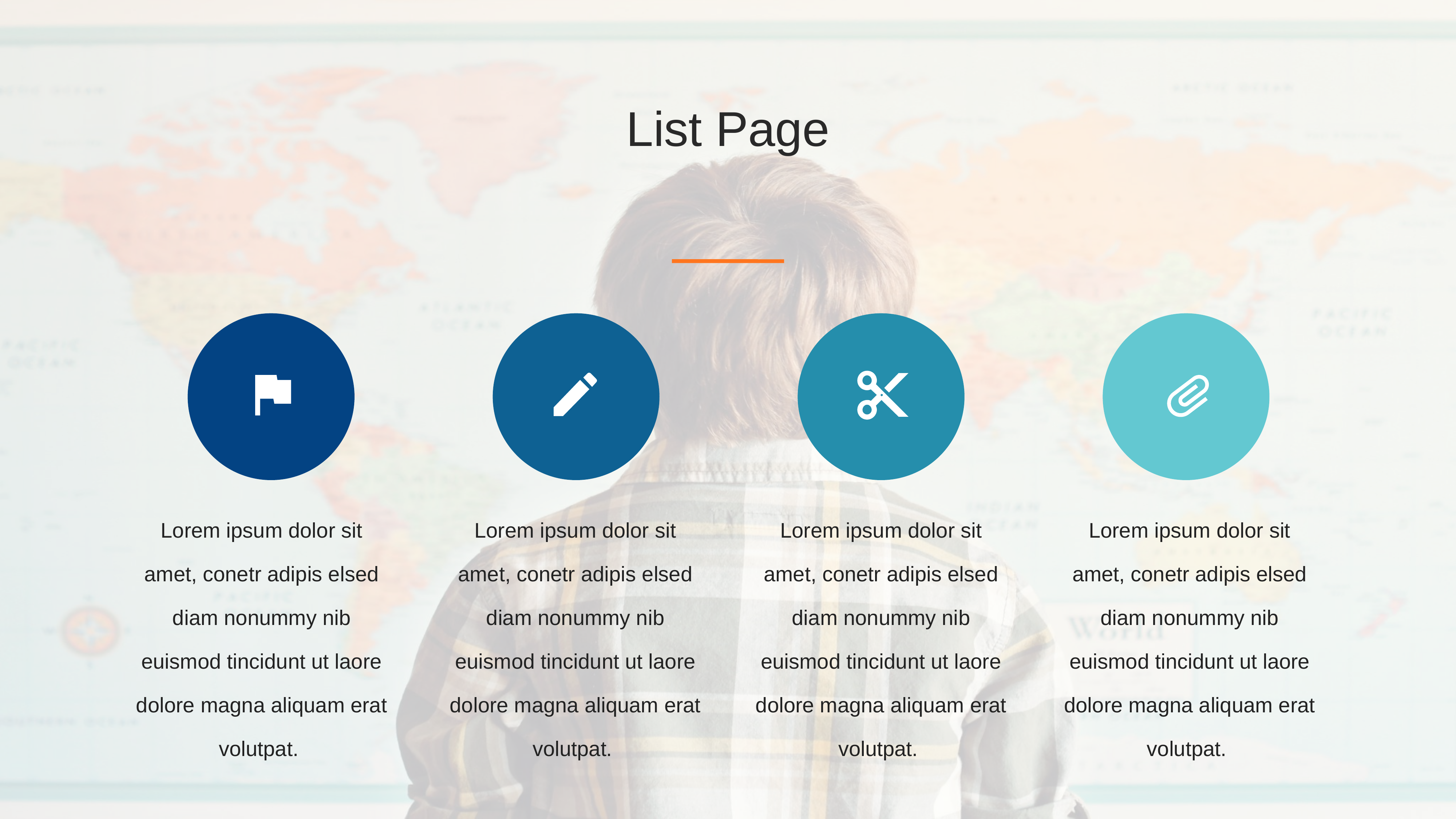

List Page

Lorem ipsum dolor sit amet, conetr adipis elsed diam nonummy nib euismod tincidunt ut laore dolore magna aliquam erat volutpat.
Lorem ipsum dolor sit amet, conetr adipis elsed diam nonummy nib euismod tincidunt ut laore dolore magna aliquam erat volutpat.
Lorem ipsum dolor sit amet, conetr adipis elsed diam nonummy nib euismod tincidunt ut laore dolore magna aliquam erat volutpat.
Lorem ipsum dolor sit amet, conetr adipis elsed diam nonummy nib euismod tincidunt ut laore dolore magna aliquam erat volutpat.